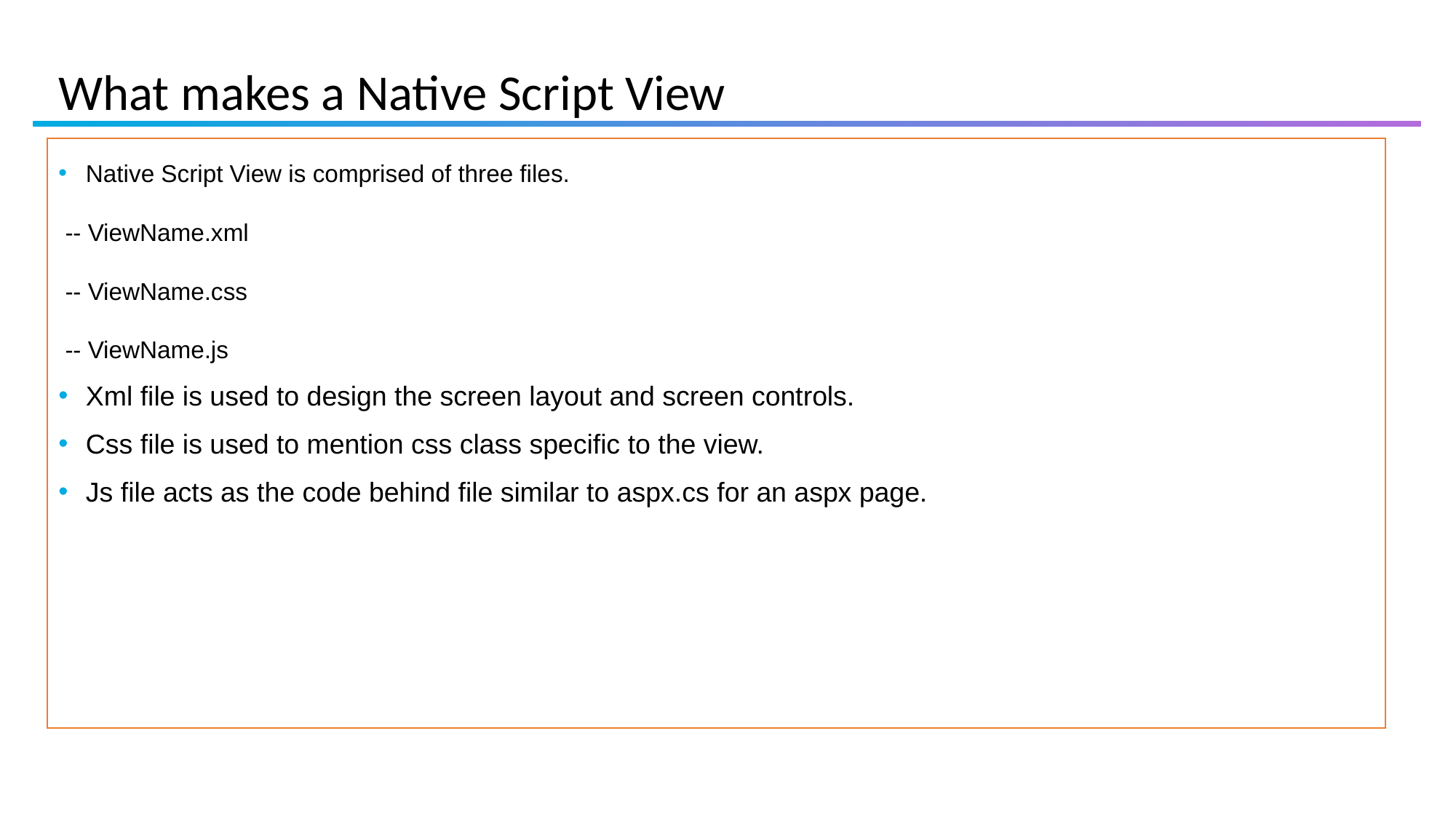

# What makes a Native Script View
Native Script View is comprised of three files.
 -- ViewName.xml
 -- ViewName.css
 -- ViewName.js
Xml file is used to design the screen layout and screen controls.
Css file is used to mention css class specific to the view.
Js file acts as the code behind file similar to aspx.cs for an aspx page.